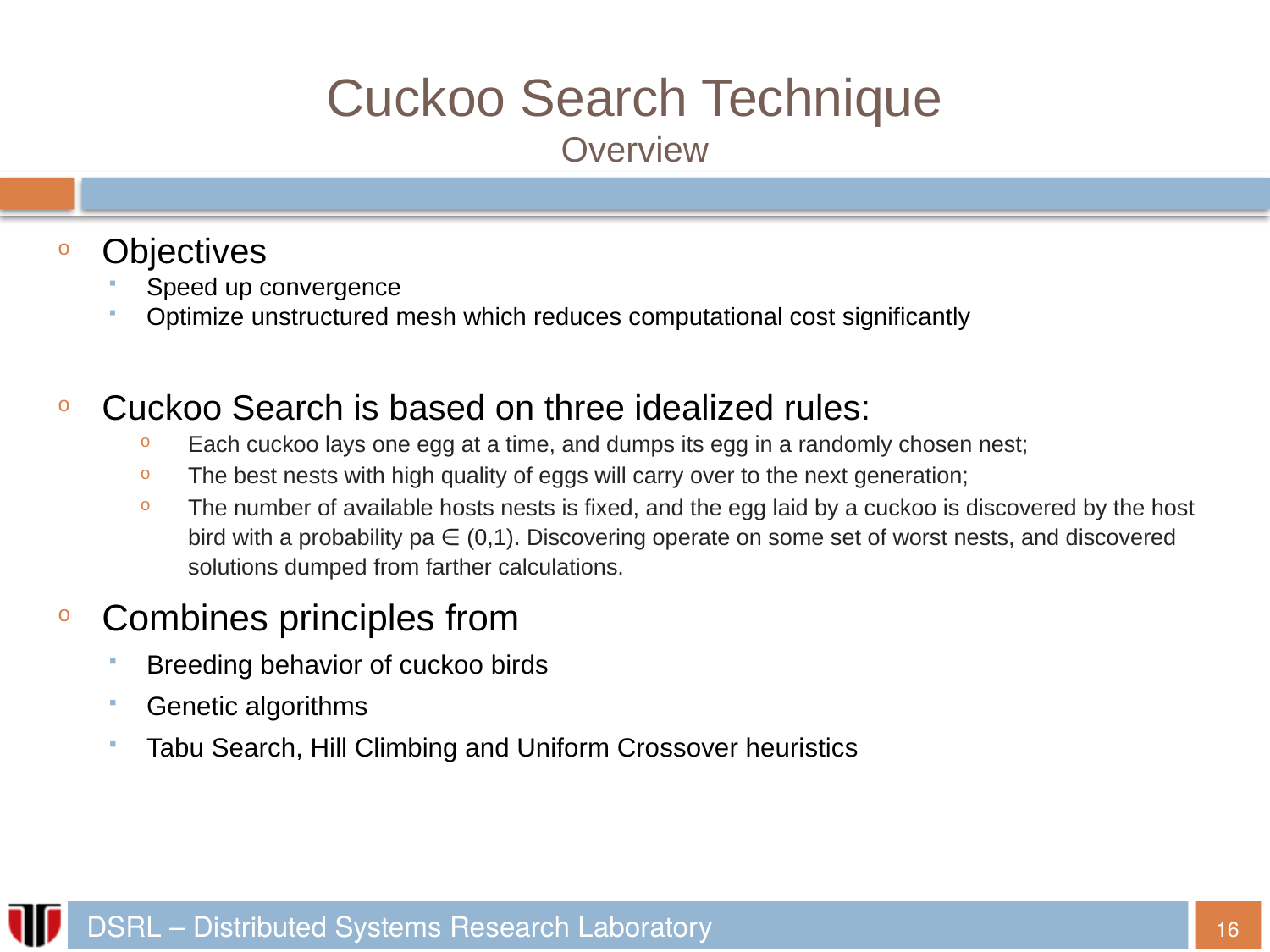

# Cuckoo Search Technique Overview
Objectives
Speed up convergence
Optimize unstructured mesh which reduces computational cost significantly

Cuckoo Search is based on three idealized rules:
Each cuckoo lays one egg at a time, and dumps its egg in a randomly chosen nest;
The best nests with high quality of eggs will carry over to the next generation;
The number of available hosts nests is fixed, and the egg laid by a cuckoo is discovered by the host bird with a probability pa ∈ (0,1). Discovering operate on some set of worst nests, and discovered solutions dumped from farther calculations.
Combines principles from
Breeding behavior of cuckoo birds
Genetic algorithms
Tabu Search, Hill Climbing and Uniform Crossover heuristics

16